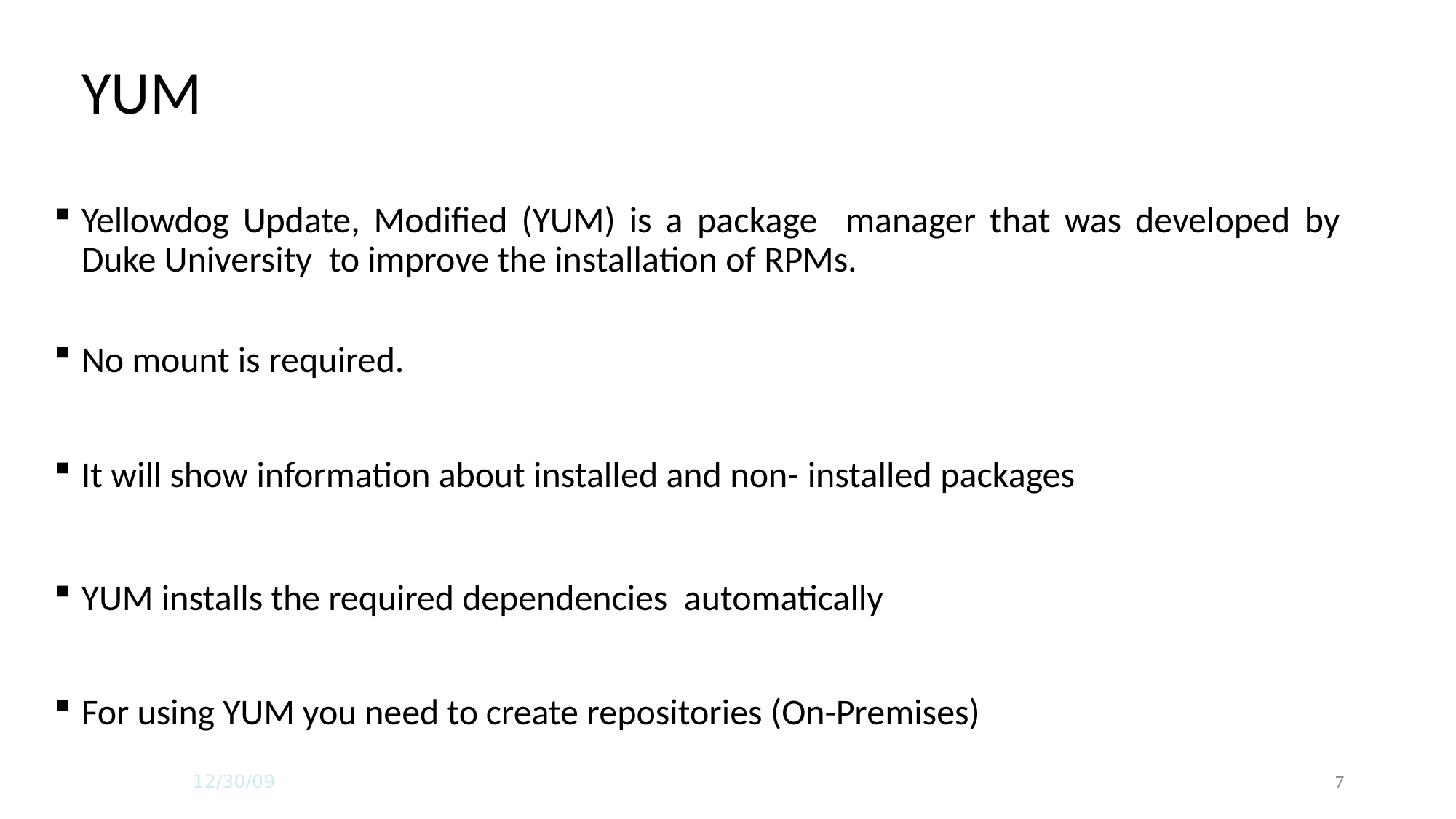

# YUM
Yellowdog Update, Modified (YUM) is a package  manager that was developed by Duke University  to improve the installation of RPMs.

No mount is required.

It will show information about installed and non- installed packages

YUM installs the required dependencies  automatically

For using YUM you need to create repositories (On-Premises)
7
12/30/09